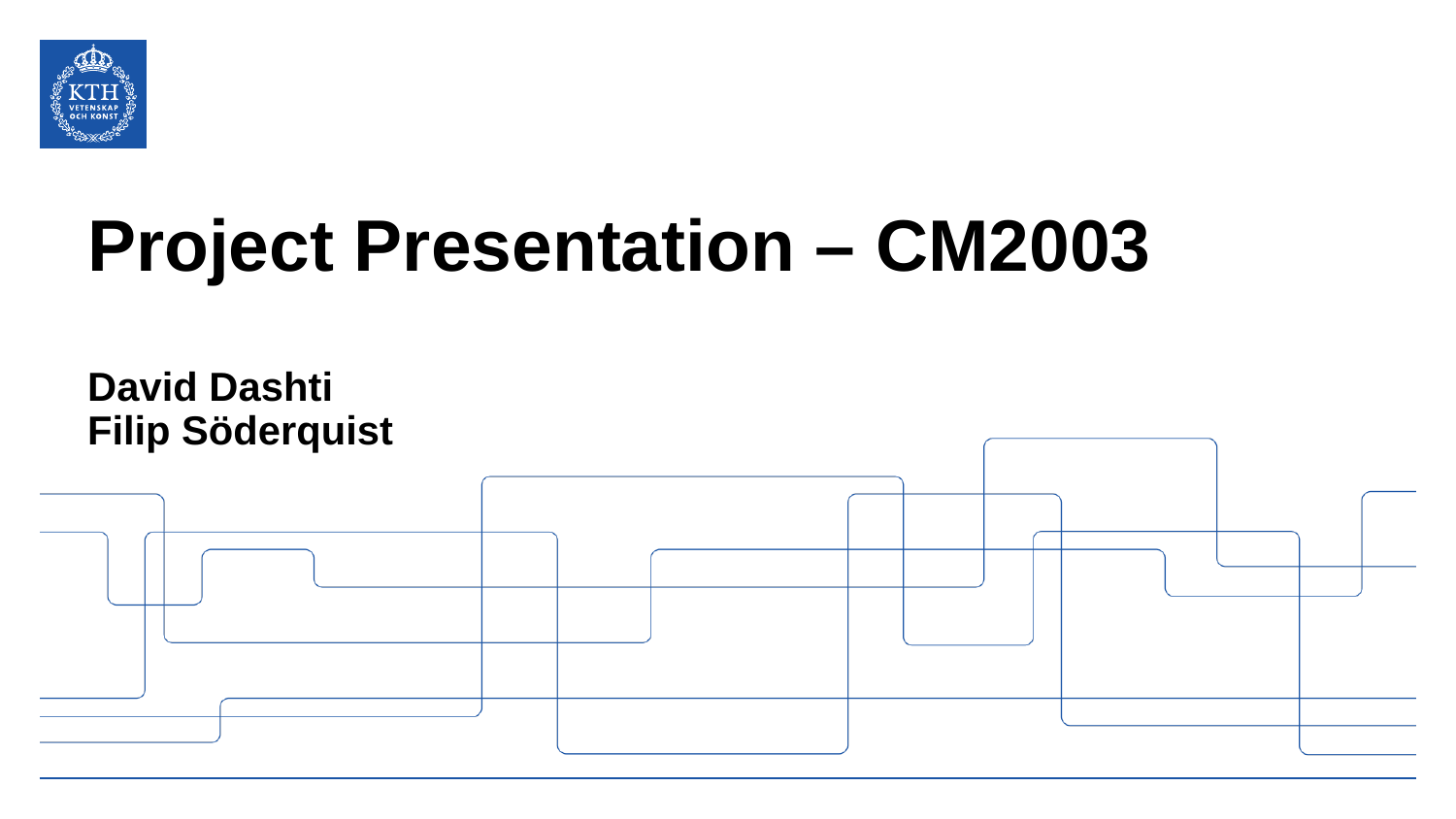

# Project Presentation – CM2003 David Dashti Filip Söderquist